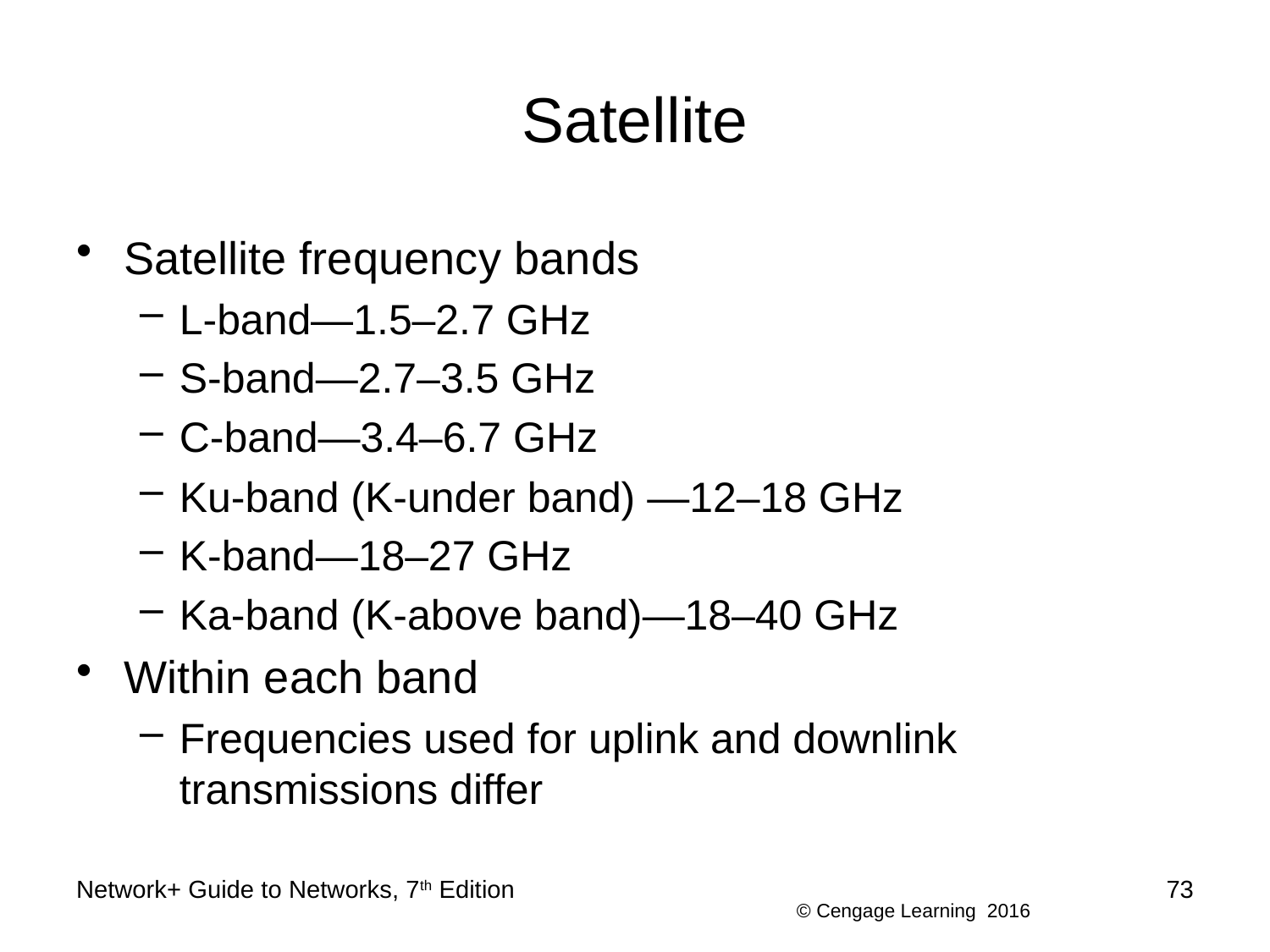

# Satellite
Satellite frequency bands
L-band—1.5–2.7 GHz
S-band—2.7–3.5 GHz
C-band—3.4–6.7 GHz
Ku-band (K-under band) —12–18 GHz
K-band—18–27 GHz
Ka-band (K-above band)—18–40 GHz
Within each band
Frequencies used for uplink and downlink transmissions differ

Network+ Guide to Networks, 7th Edition
73